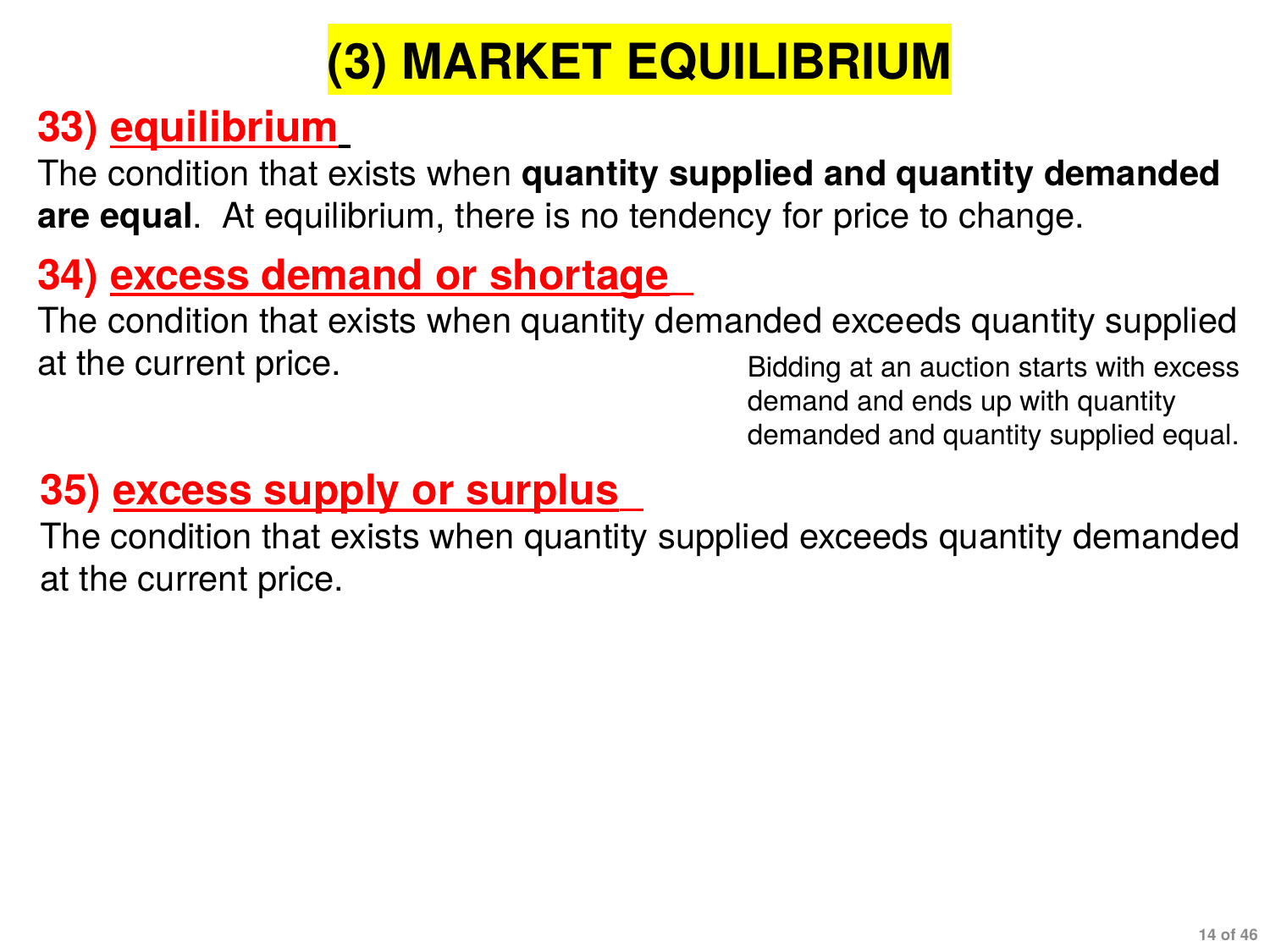

(3) MARKET EQUILIBRIUM
33) equilibrium
The condition that exists when quantity supplied and quantity demanded are equal.  At equilibrium, there is no tendency for price to change.
34) excess demand or shortage
The condition that exists when quantity demanded exceeds quantity supplied at the current price.
Bidding at an auction starts with excess demand and ends up with quantity demanded and quantity supplied equal.
35) excess supply or surplus
The condition that exists when quantity supplied exceeds quantity demanded at the current price.
14 of 46